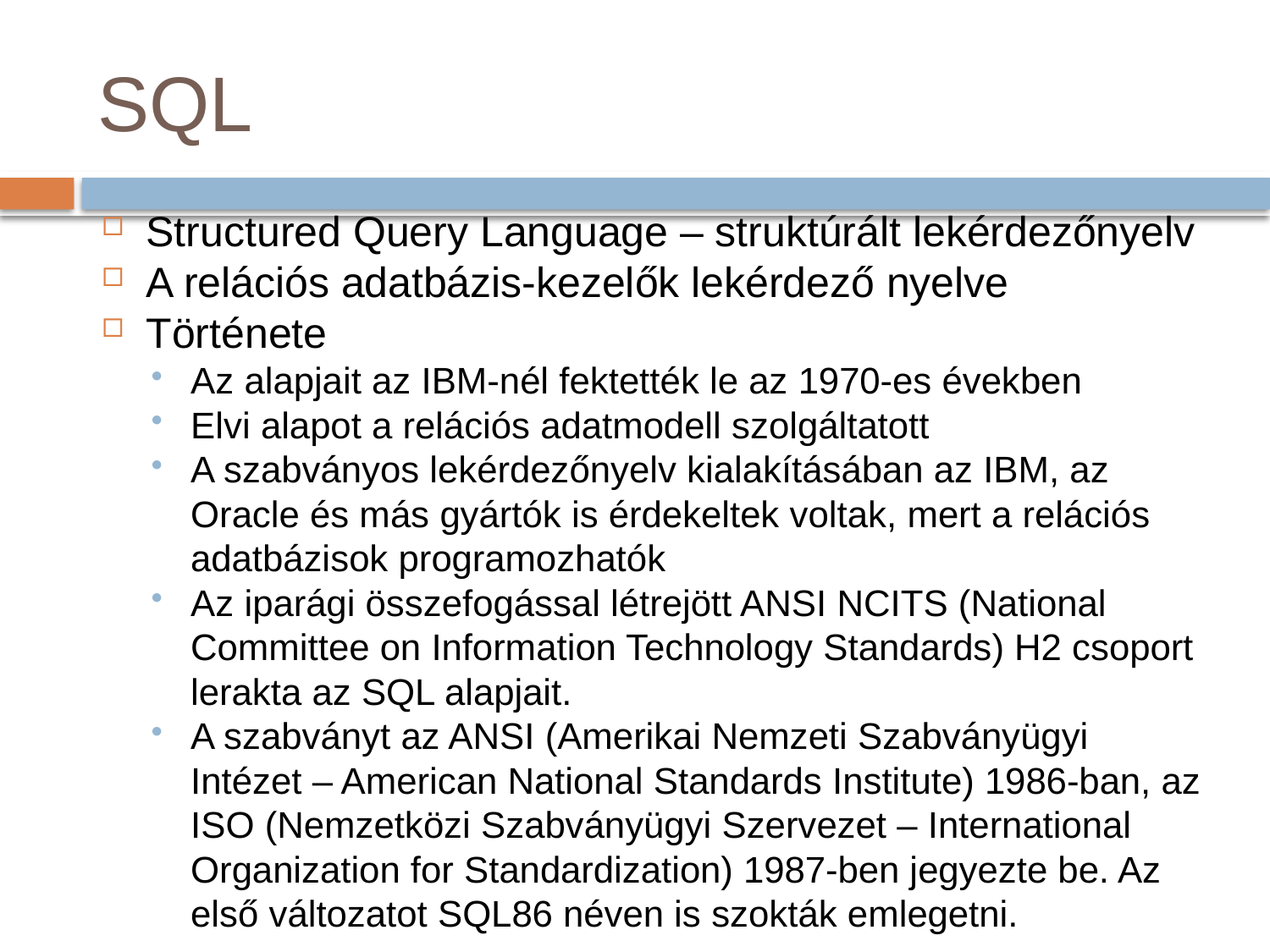

# SQL
Structured Query Language – struktúrált lekérdezőnyelv
A relációs adatbázis-kezelők lekérdező nyelve
Története
Az alapjait az IBM-nél fektették le az 1970-es években
Elvi alapot a relációs adatmodell szolgáltatott
A szabványos lekérdezőnyelv kialakításában az IBM, az Oracle és más gyártók is érdekeltek voltak, mert a relációs adatbázisok programozhatók
Az iparági összefogással létrejött ANSI NCITS (National Committee on Information Technology Standards) H2 csoport lerakta az SQL alapjait.
A szabványt az ANSI (Amerikai Nemzeti Szabványügyi Intézet – American National Standards Institute) 1986-ban, az ISO (Nemzetközi Szabványügyi Szervezet – International Organization for Standardization) 1987-ben jegyezte be. Az első változatot SQL86 néven is szokták emlegetni.